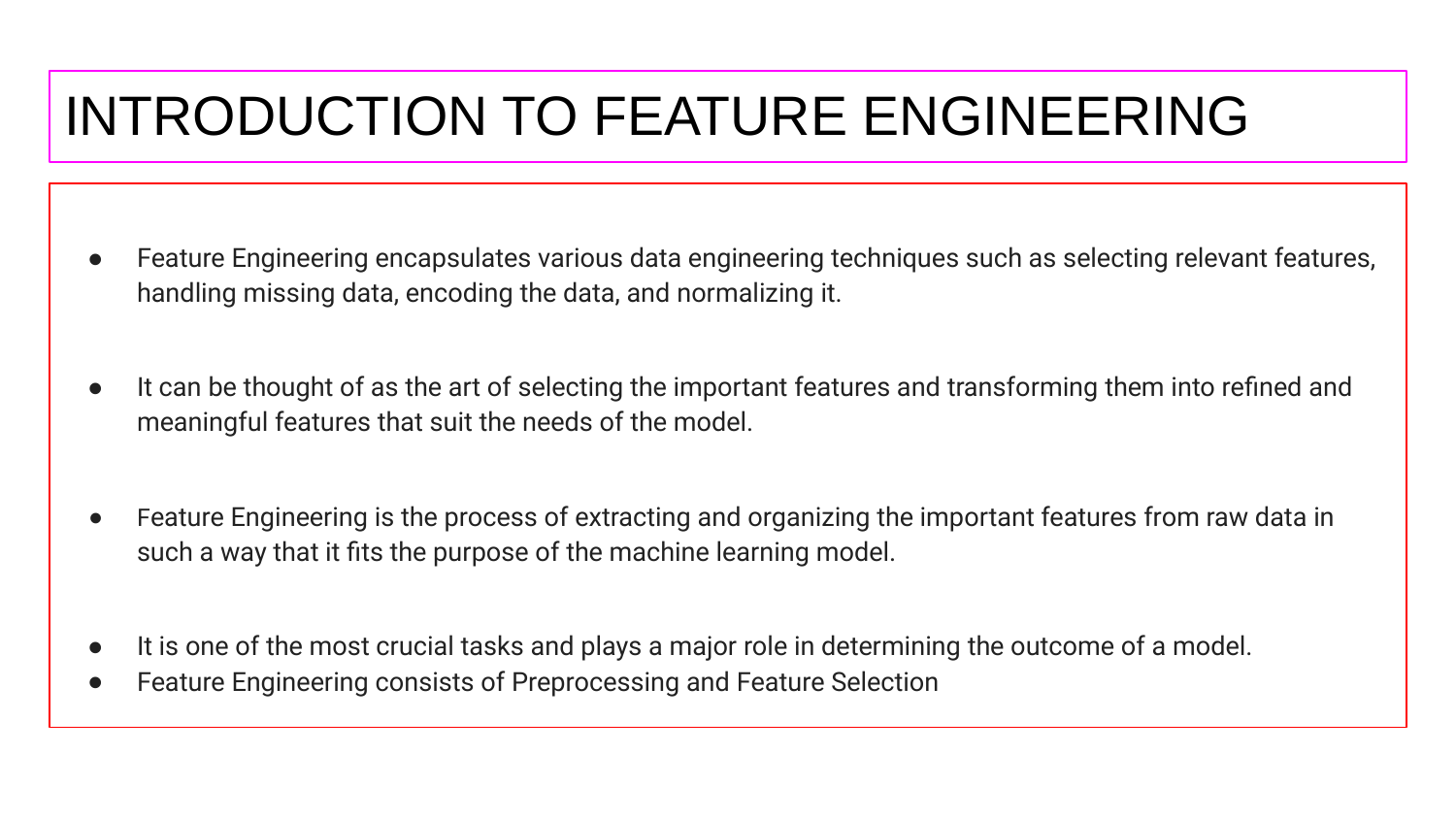

# INTRODUCTION TO FEATURE ENGINEERING

Feature Engineering encapsulates various data engineering techniques such as selecting relevant features, handling missing data, encoding the data, and normalizing it.

It can be thought of as the art of selecting the important features and transforming them into refined and meaningful features that suit the needs of the model.

Feature Engineering is the process of extracting and organizing the important features from raw data in such a way that it fits the purpose of the machine learning model.

It is one of the most crucial tasks and plays a major role in determining the outcome of a model.
Feature Engineering consists of Preprocessing and Feature Selection